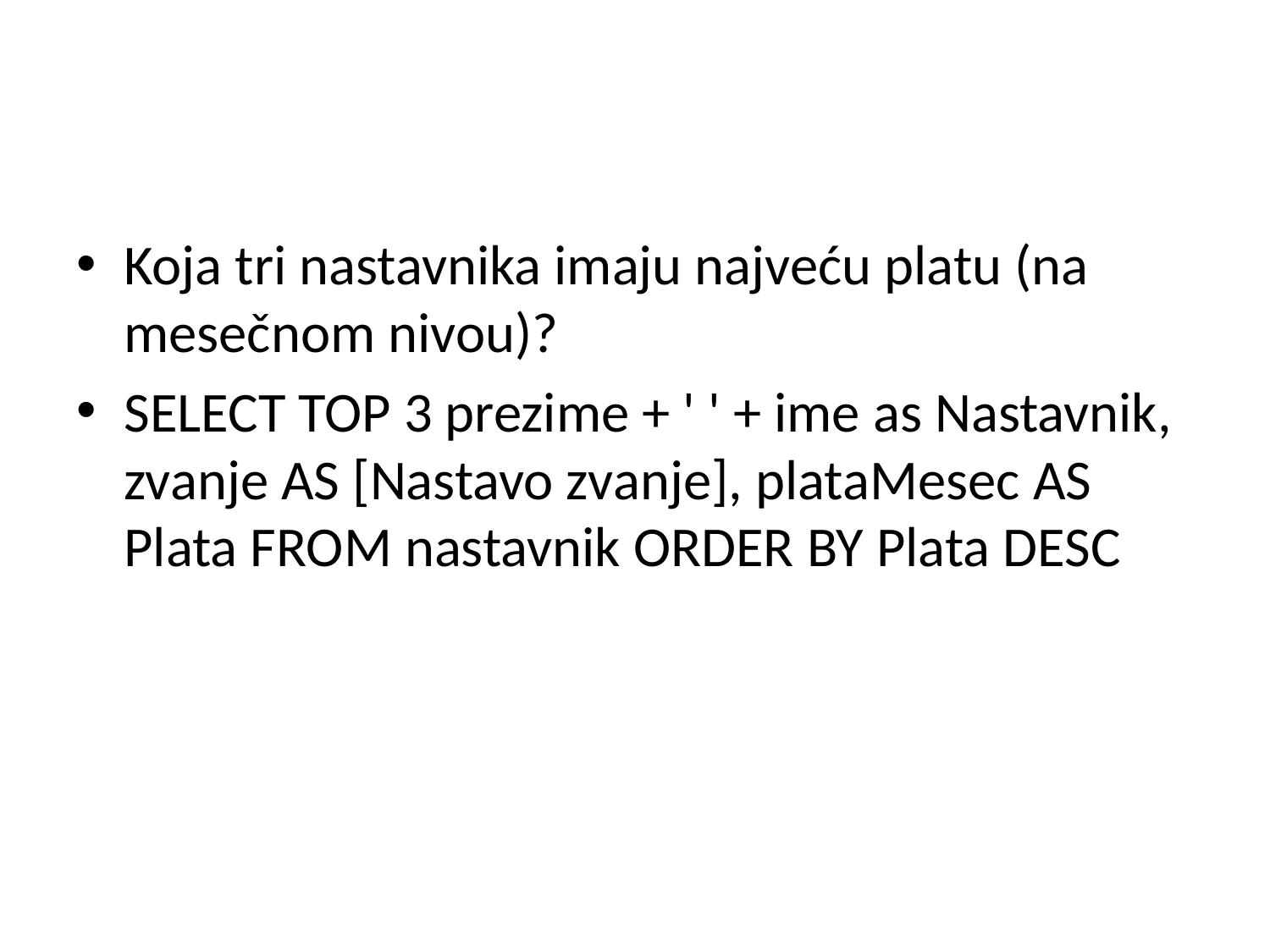

#
Koja tri nastavnika imaju najveću platu (na mesečnom nivou)?
SELECT TOP 3 prezime + ' ' + ime as Nastavnik, zvanje AS [Nastavo zvanje], plataMesec AS Plata FROM nastavnik ORDER BY Plata DESC